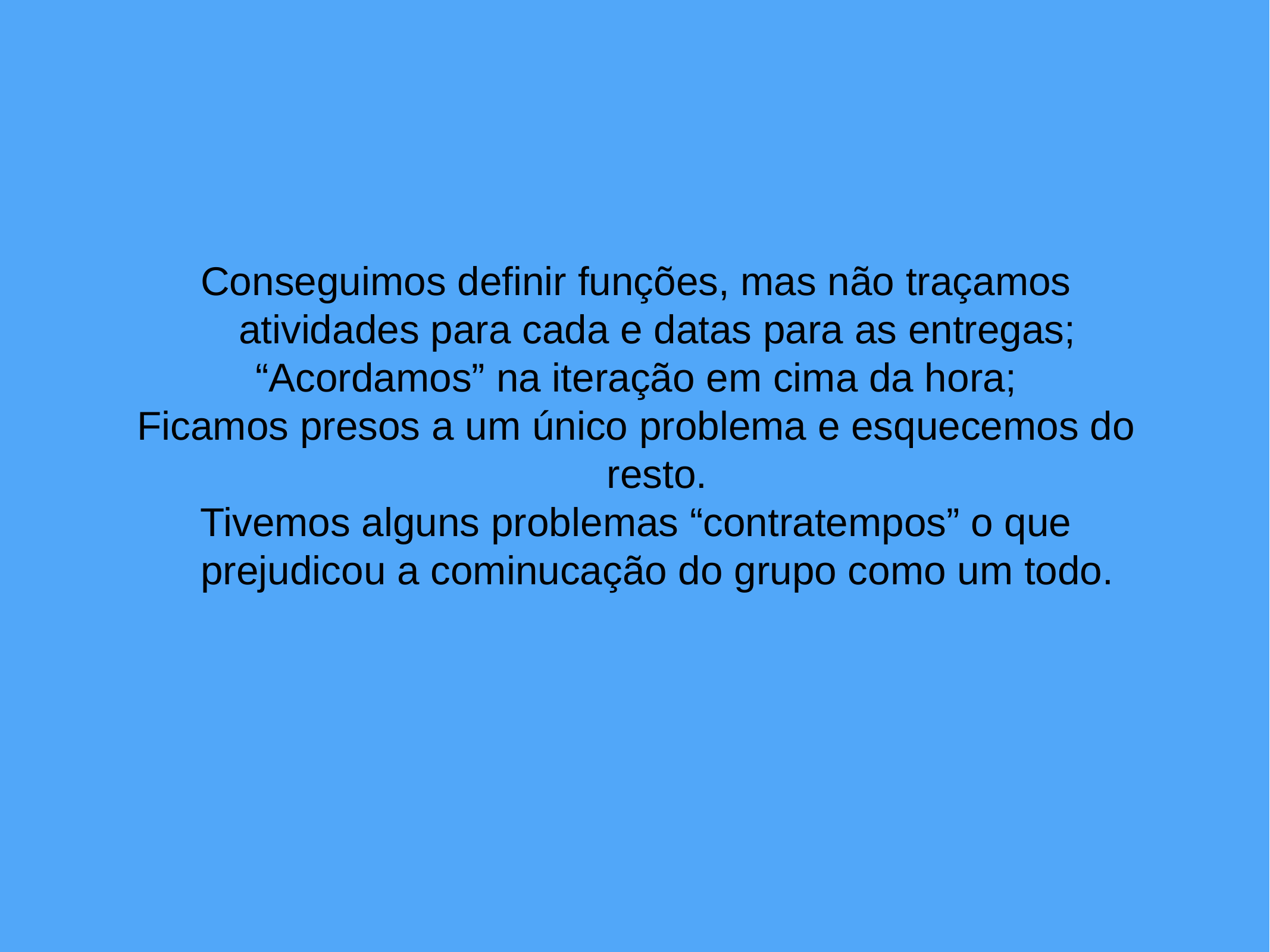

# Conseguimos definir funções, mas não traçamos atividades para cada e datas para as entregas;
“Acordamos” na iteração em cima da hora;
Ficamos presos a um único problema e esquecemos do resto.
Tivemos alguns problemas “contratempos” o que prejudicou a cominucação do grupo como um todo.